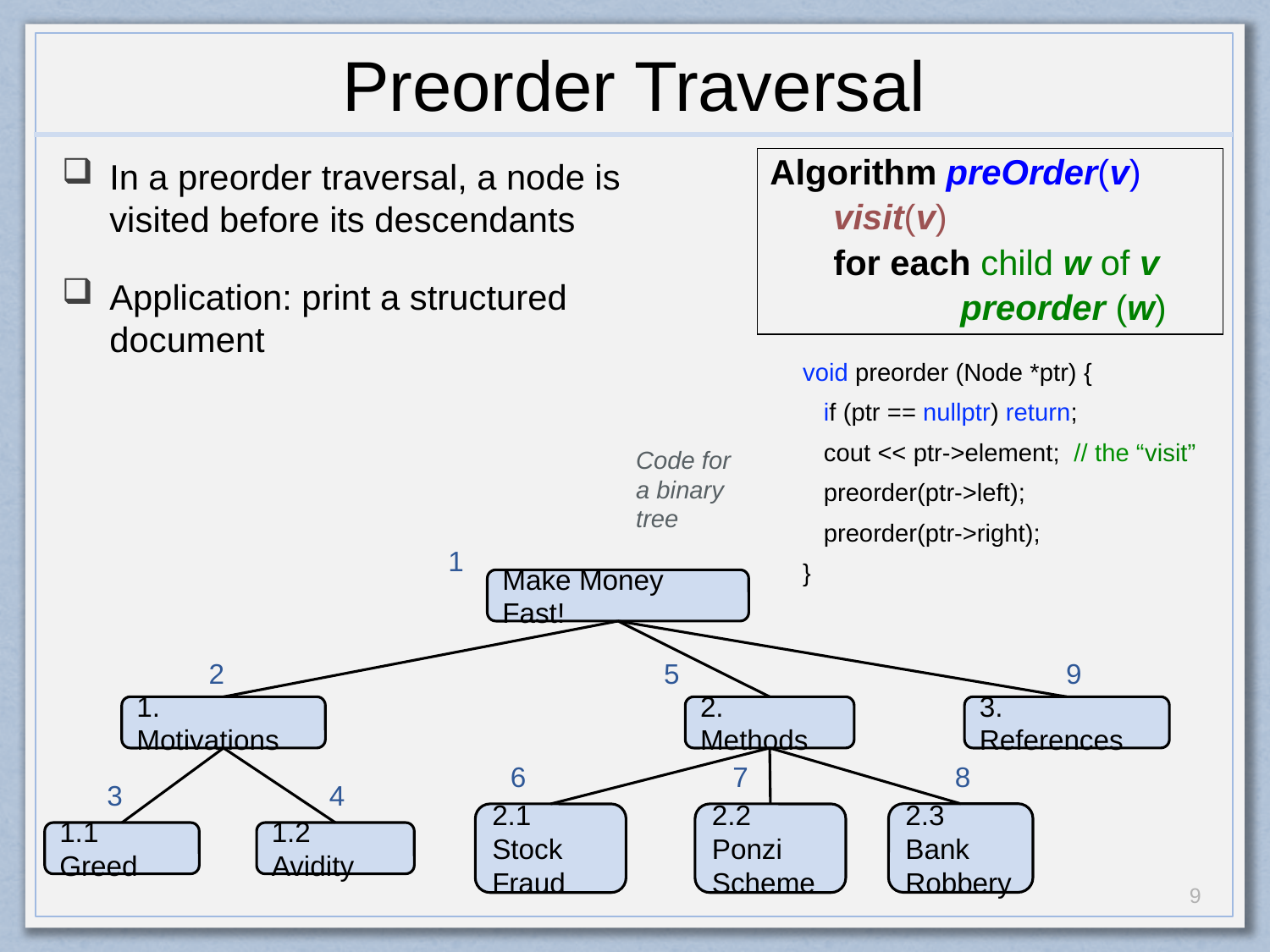

# Preorder Traversal
In a preorder traversal, a node is visited before its descendants
Application: print a structured document
Algorithm preOrder(v)
visit(v)
for each child w of v
	preorder (w)
void preorder (Node *ptr) {
   if (ptr == nullptr) return;
   cout << ptr->element;  // the “visit”
   preorder(ptr->left);
   preorder(ptr->right);
}
Code for a binary tree
1
Make Money Fast!
2
5
9
1. Motivations
2. Methods
3. References
6
7
8
3
4
2.3 Bank
Robbery
2.2 Ponzi
Scheme
2.1 Stock
Fraud
1.1 Greed
1.2 Avidity
9